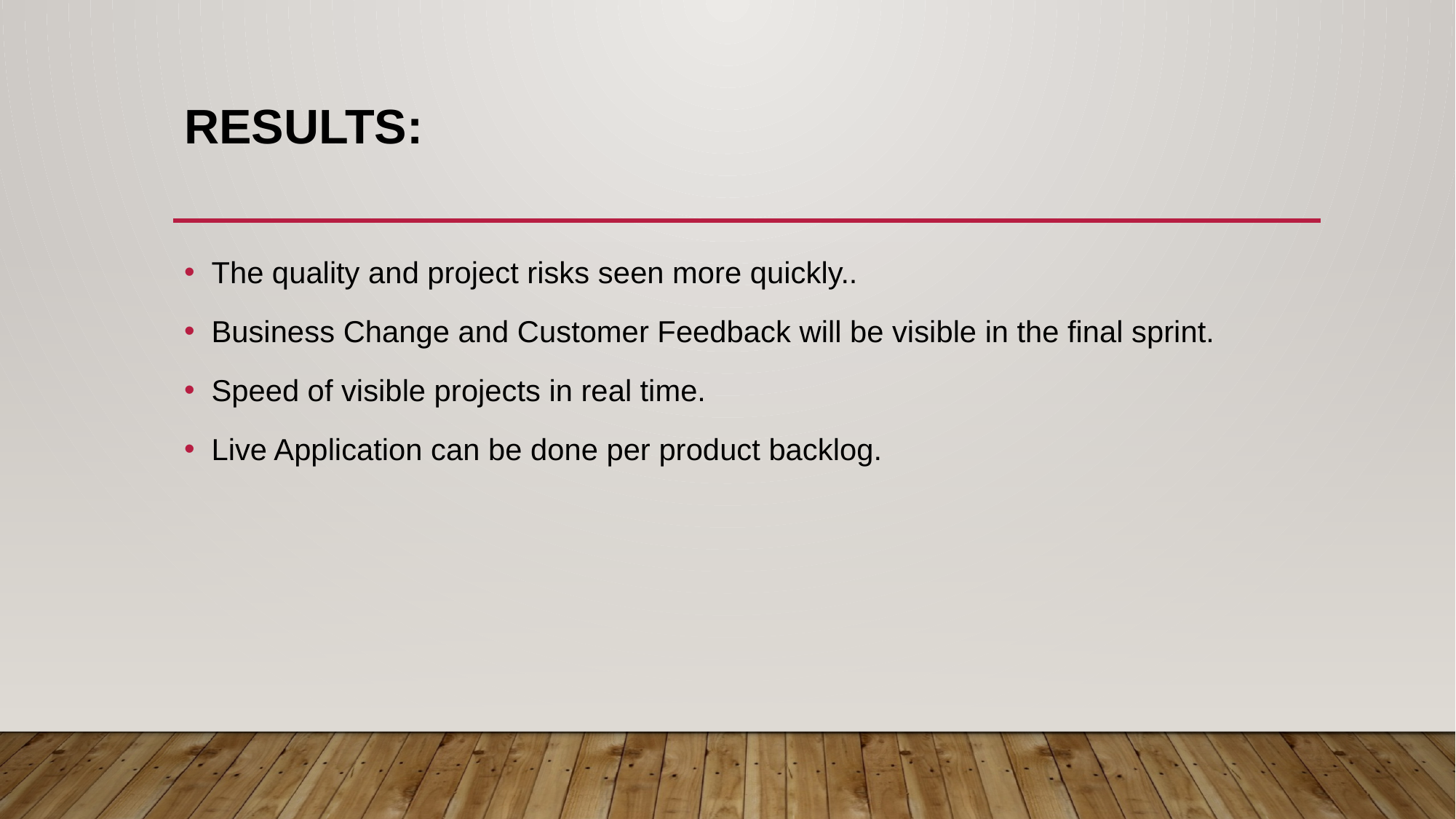

# Results:
The quality and project risks seen more quickly..
Business Change and Customer Feedback will be visible in the final sprint.
Speed of visible projects in real time.
Live Application can be done per product backlog.